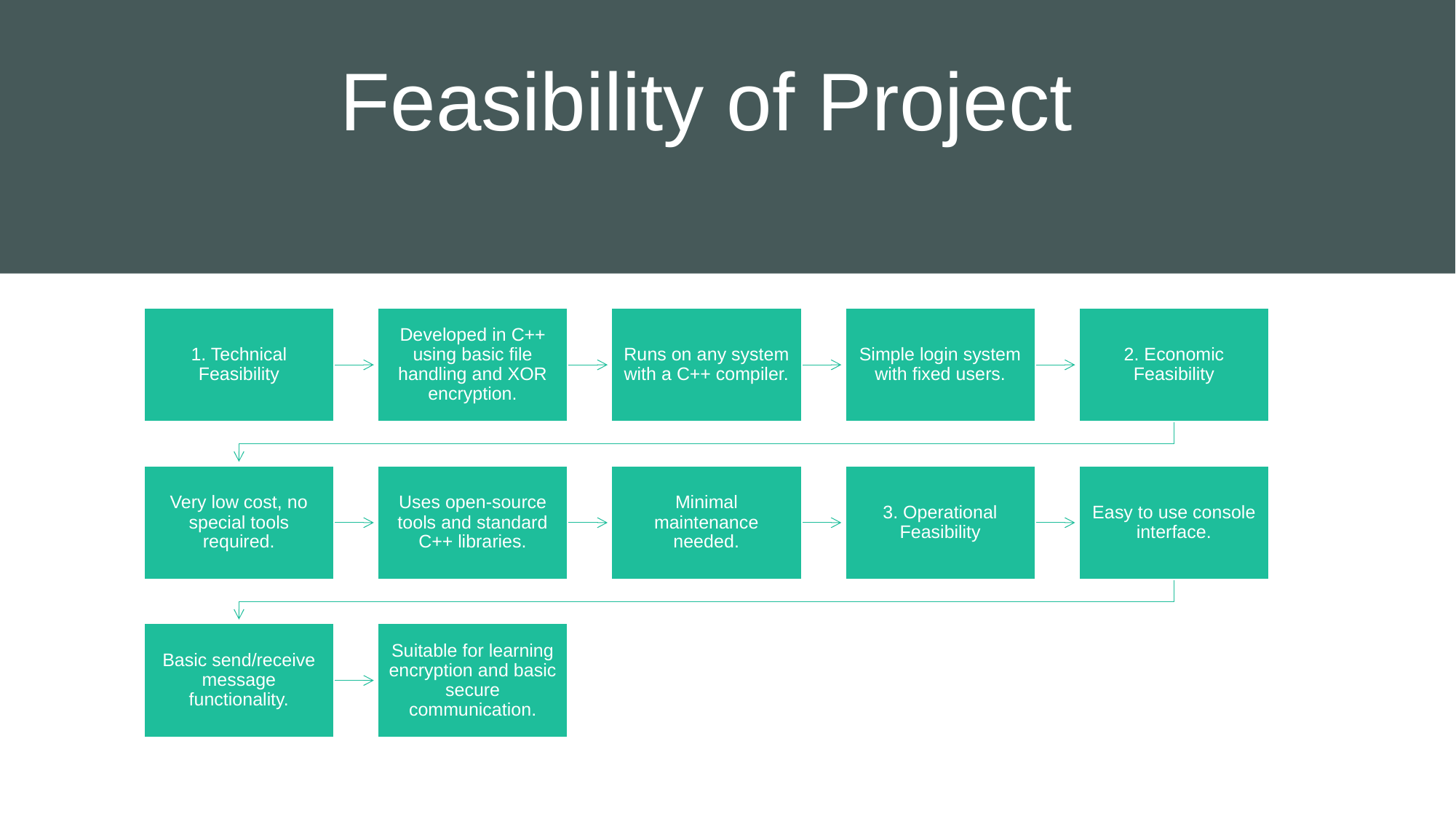

# Feasibility of Project

1. Technical Feasibility

Developed in C++ using basic file handling and XOR encryption.

Runs on any system with a C++ compiler.

Simple login system with fixed users.

2. Economic Feasibility

Very low cost, no special tools required.

Uses open-source tools and standard C++ libraries.

Minimal maintenance needed.

3. Operational Feasibility

Easy to use console interface.

Basic send/receive message functionality.
Suitable for learning encryption and basic secure communication.